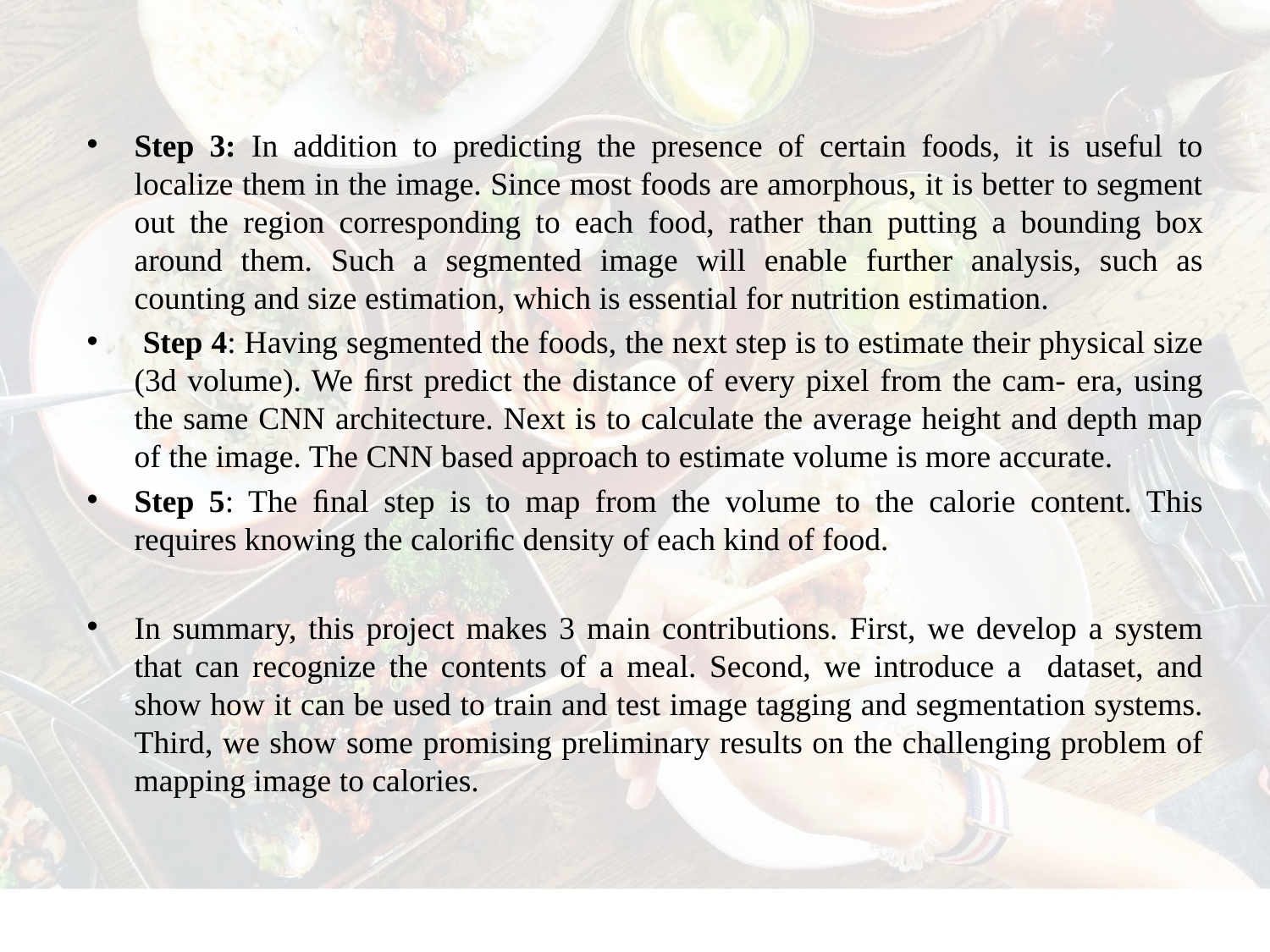

Step 3: In addition to predicting the presence of certain foods, it is useful to localize them in the image. Since most foods are amorphous, it is better to segment out the region corresponding to each food, rather than putting a bounding box around them. Such a segmented image will enable further analysis, such as counting and size estimation, which is essential for nutrition estimation.
 Step 4: Having segmented the foods, the next step is to estimate their physical size (3d volume). We ﬁrst predict the distance of every pixel from the cam- era, using the same CNN architecture. Next is to calculate the average height and depth map of the image. The CNN based approach to estimate volume is more accurate.
Step 5: The ﬁnal step is to map from the volume to the calorie content. This requires knowing the caloriﬁc density of each kind of food.

In summary, this project makes 3 main contributions. First, we develop a system that can recognize the contents of a meal. Second, we introduce a  dataset, and show how it can be used to train and test image tagging and segmentation systems. Third, we show some promising preliminary results on the challenging problem of mapping image to calories.